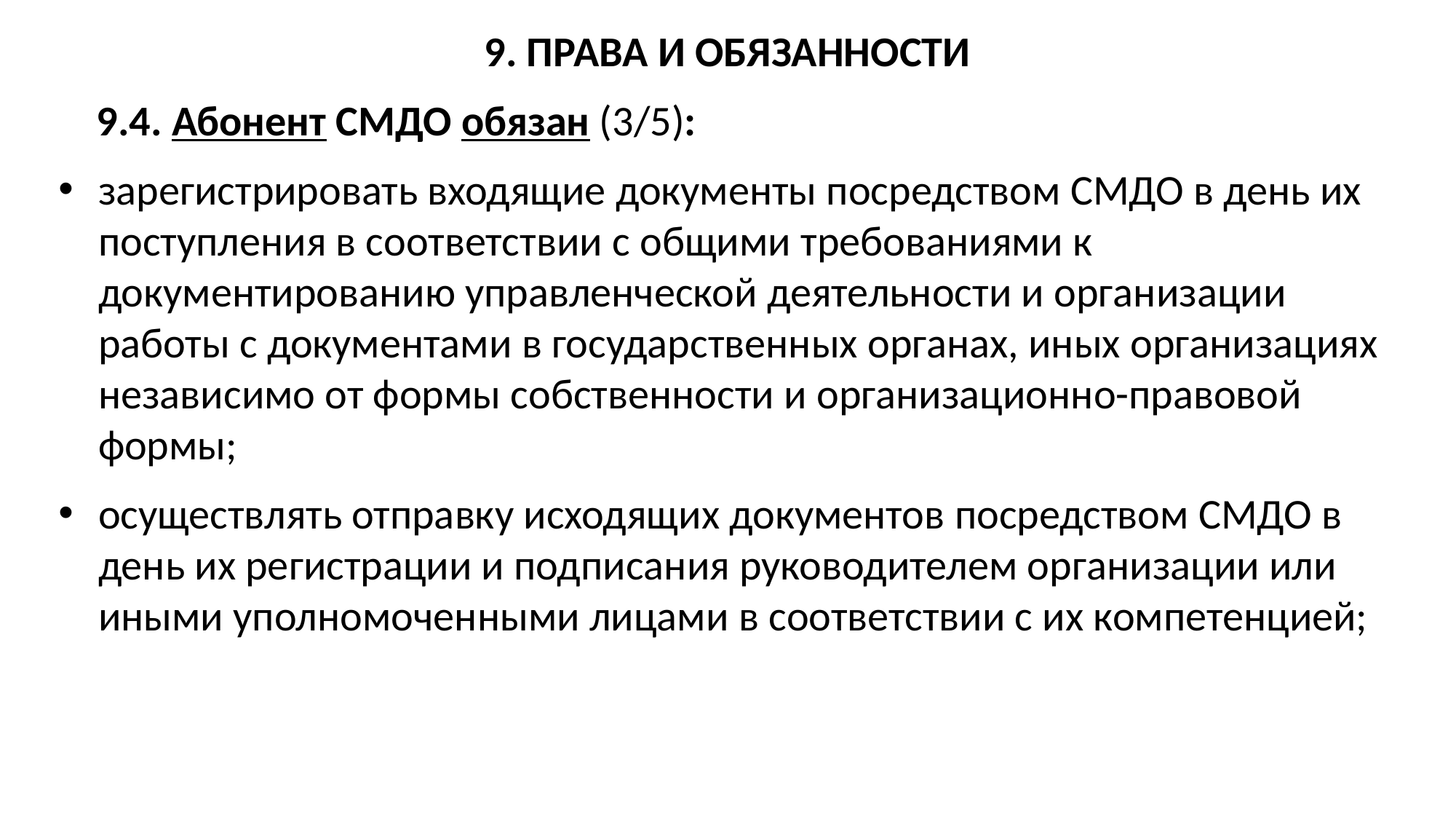

9. ПРАВА И ОБЯЗАННОСТИ
9.4. Абонент СМДО обязан (3/5):
зарегистрировать входящие документы посредством СМДО в день их поступления в соответствии с общими требованиями к документированию управленческой деятельности и организации работы с документами в государственных органах, иных организациях независимо от формы собственности и организационно-правовой формы;
осуществлять отправку исходящих документов посредством СМДО в день их регистрации и подписания руководителем организации или иными уполномоченными лицами в соответствии с их компетенцией;